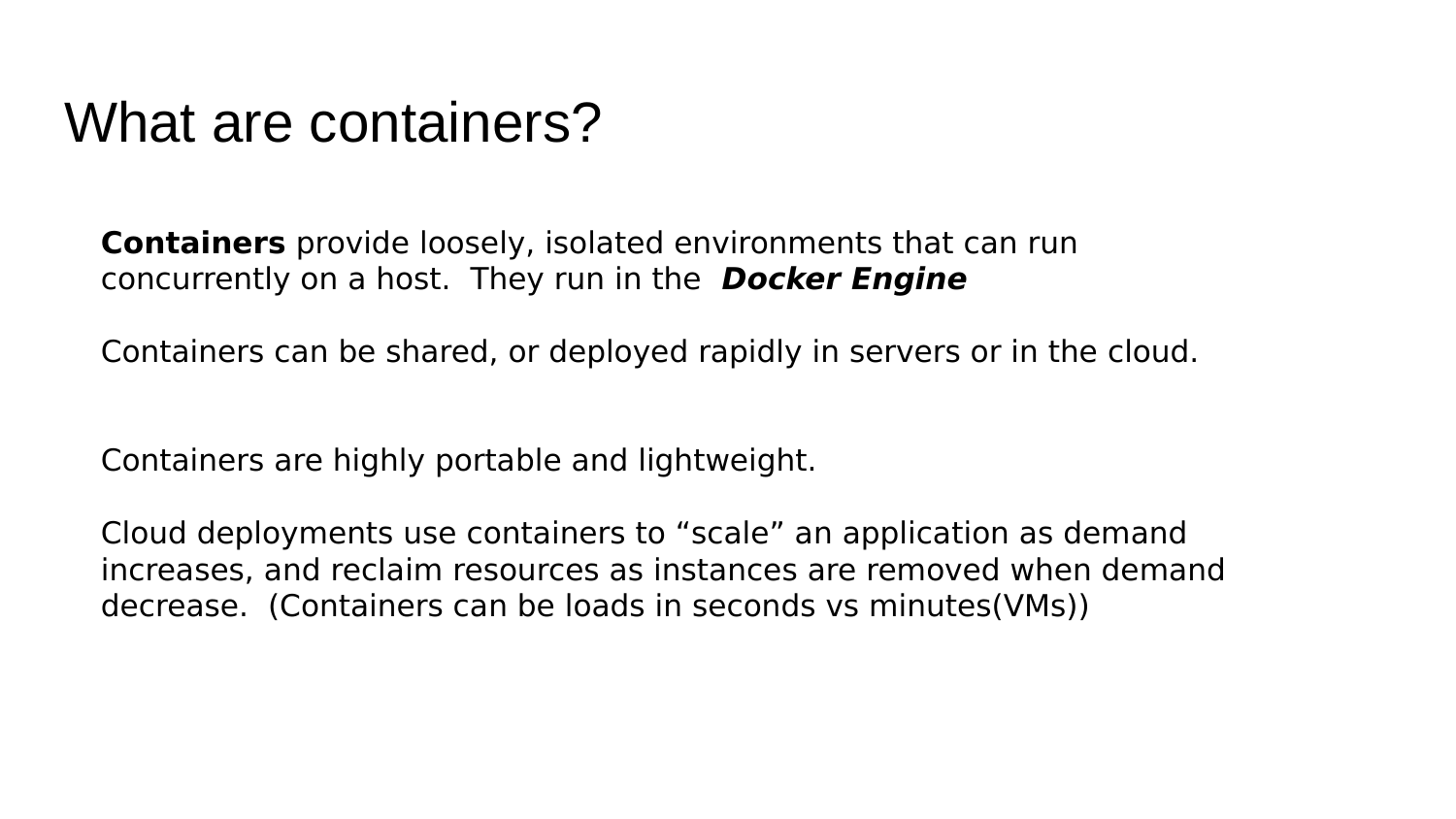

# What are containers?
Containers provide loosely, isolated environments that can run concurrently on a host.  They run in the  Docker Engine
Containers can be shared, or deployed rapidly in servers or in the cloud.
Containers are highly portable and lightweight.

Cloud deployments use containers to “scale” an application as demand increases, and reclaim resources as instances are removed when demand decrease.  (Containers can be loads in seconds vs minutes(VMs))